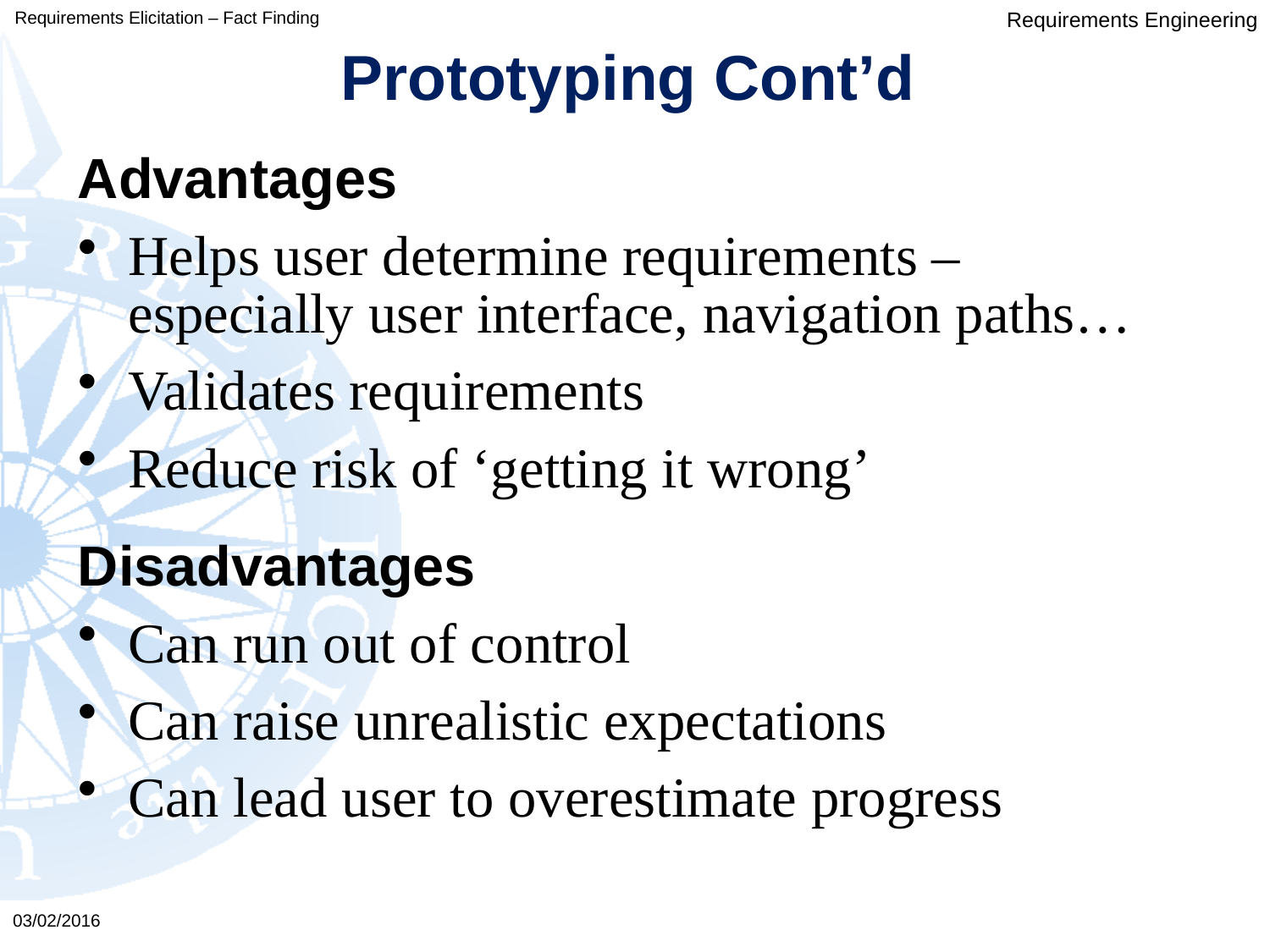

Requirements Elicitation – Fact Finding
Prototyping Cont’d
Advantages
Helps user determine requirements – especially user interface, navigation paths…
Validates requirements
Reduce risk of ‘getting it wrong’
Disadvantages
Can run out of control
Can raise unrealistic expectations
Can lead user to overestimate progress
03/02/2016